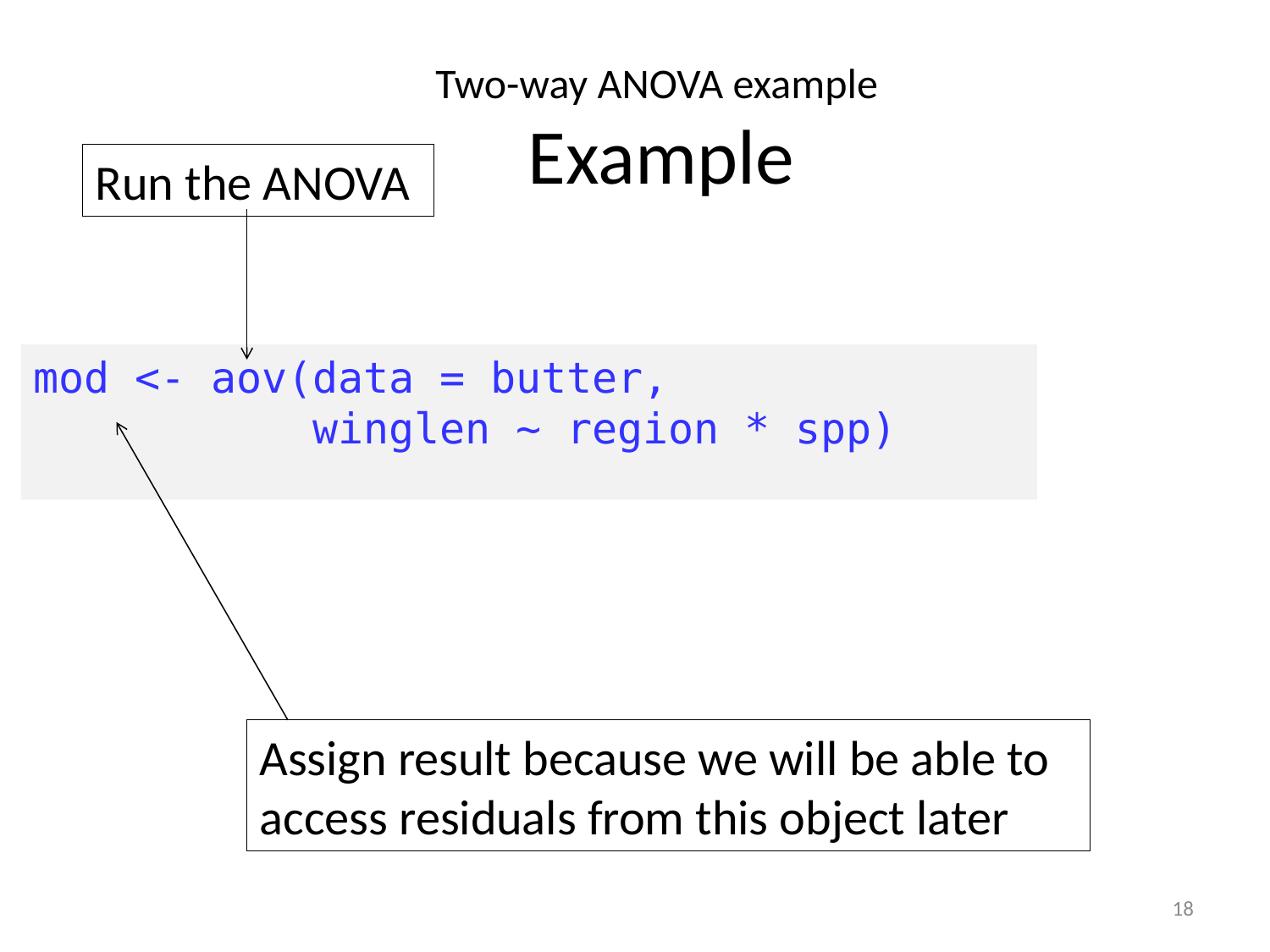

Two-way ANOVA example
Example
Run the ANOVA
mod <- aov(data = butter,
           winglen ~ region * spp)
Assign result because we will be able to access residuals from this object later
18